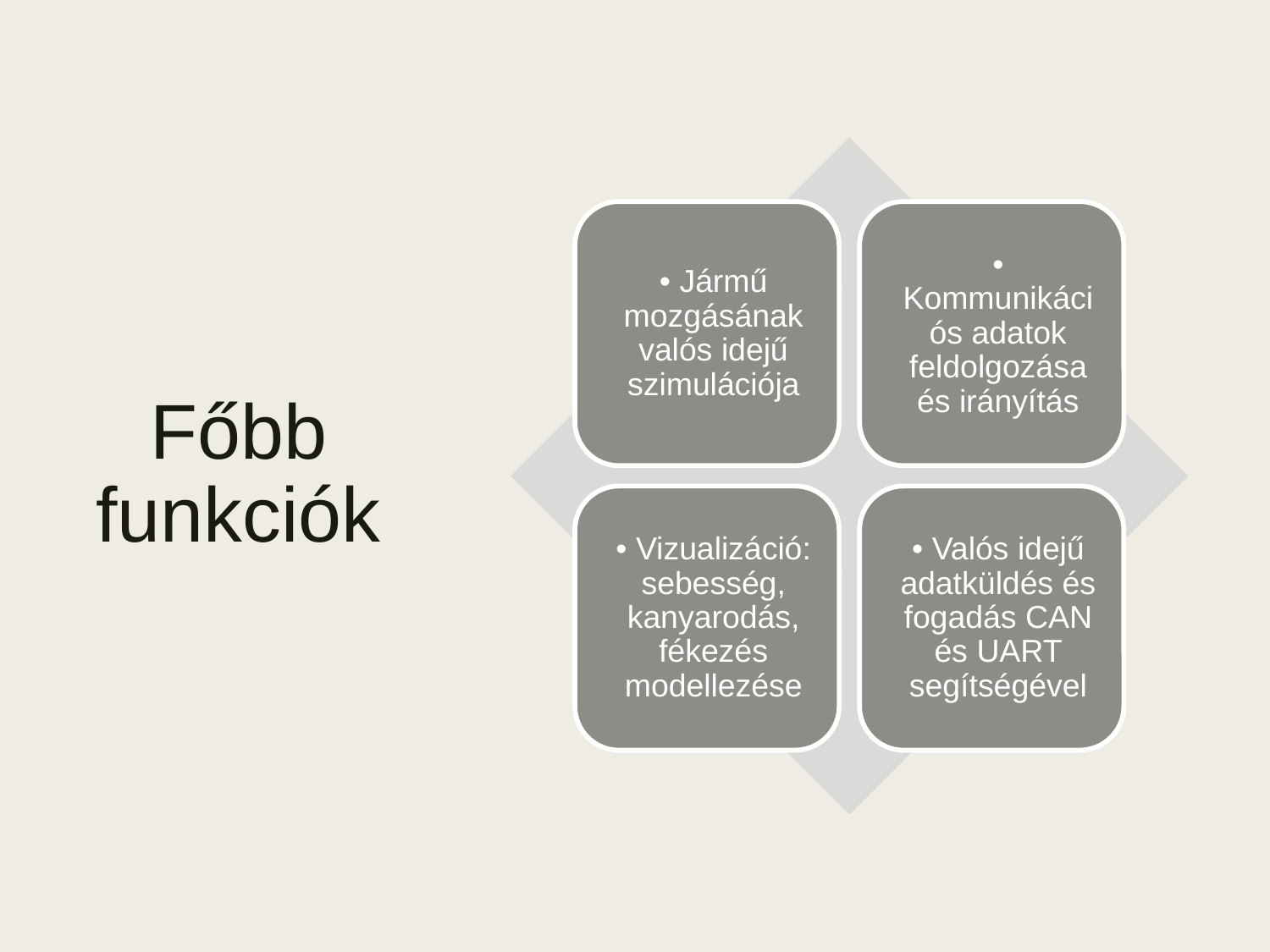

# Főbb funkciók
• Jármű mozgásának valós idejű szimulációja
• Kommunikációs adatok feldolgozása és irányítás
• Vizualizáció: sebesség, kanyarodás, fékezés modellezése
• Valós idejű adatküldés és fogadás CAN és UART segítségével